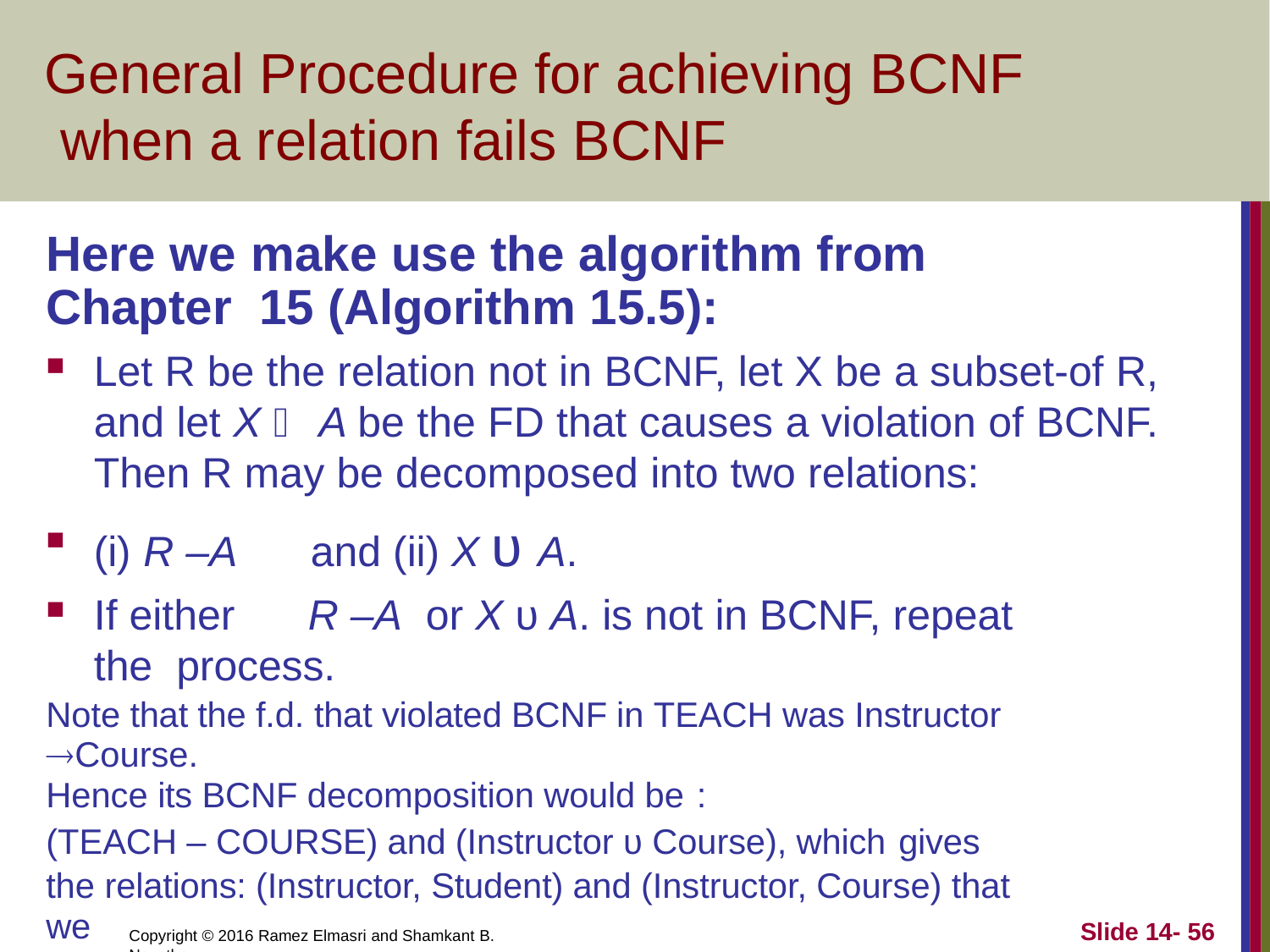

# General Procedure for achieving BCNF  when a relation fails BCNF
Here we make use the algorithm from Chapter  15 (Algorithm 15.5):
Let R be the relation not in BCNF, let X be a subset-of R,  and let X → A be the FD that causes a violation of BCNF.  Then R may be decomposed into two relations:
(i) R –A	and (ii) X υ A.
If either	R –A	or X υ A. is not in BCNF, repeat the  process.
Note that the f.d. that violated BCNF in TEACH was Instructor →Course.
Hence its BCNF decomposition would be :
(TEACH – COURSE) and (Instructor υ Course), which gives
the relations: (Instructor, Student) and (Instructor, Course) that we
obtained before in decomposition D3.
Slide 14- 56
Copyright © 2016 Ramez Elmasri and Shamkant B. Navathe